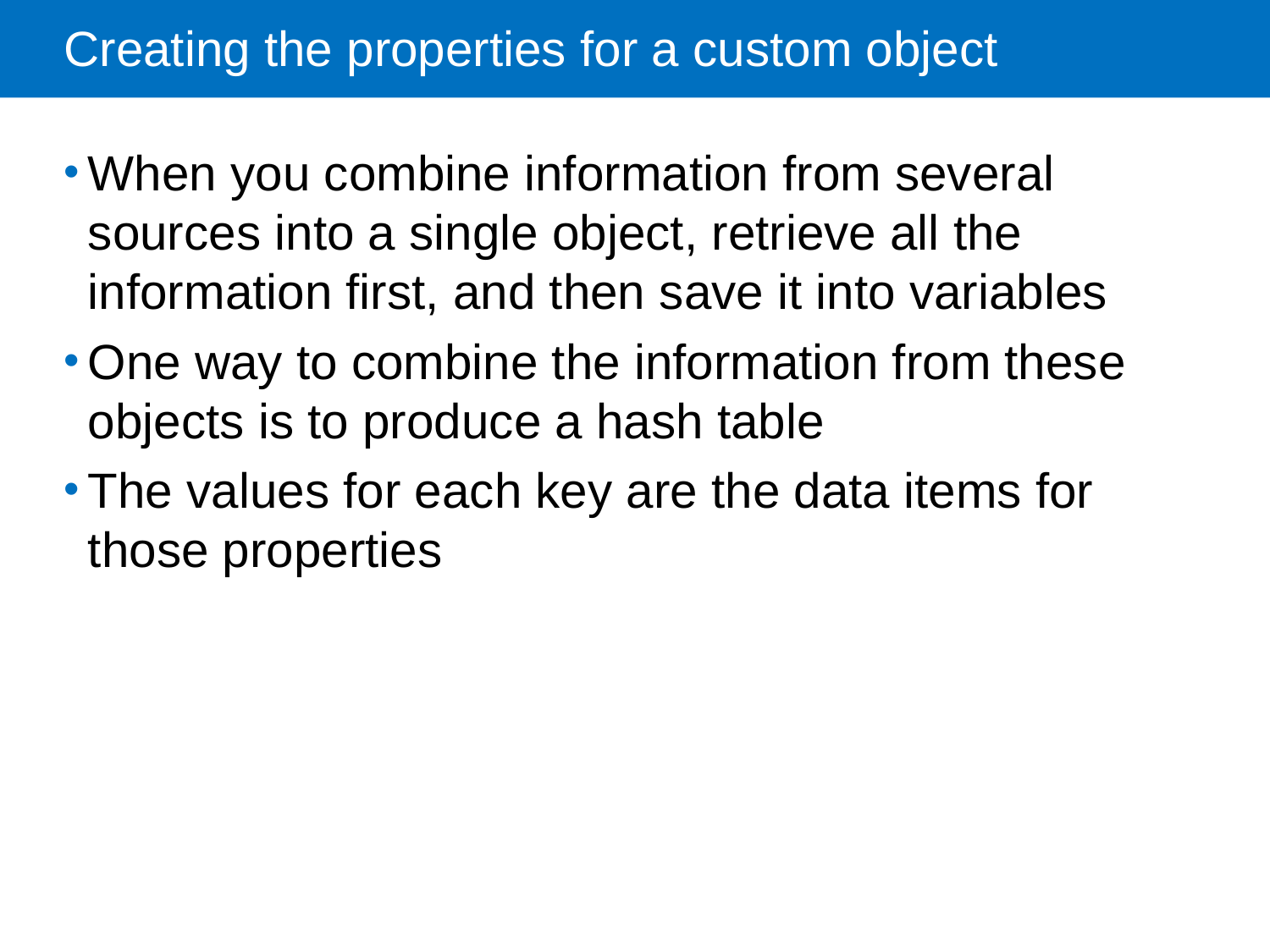

# Creating the properties for a custom object
When you combine information from several sources into a single object, retrieve all the information first, and then save it into variables
One way to combine the information from these objects is to produce a hash table
The values for each key are the data items for those properties